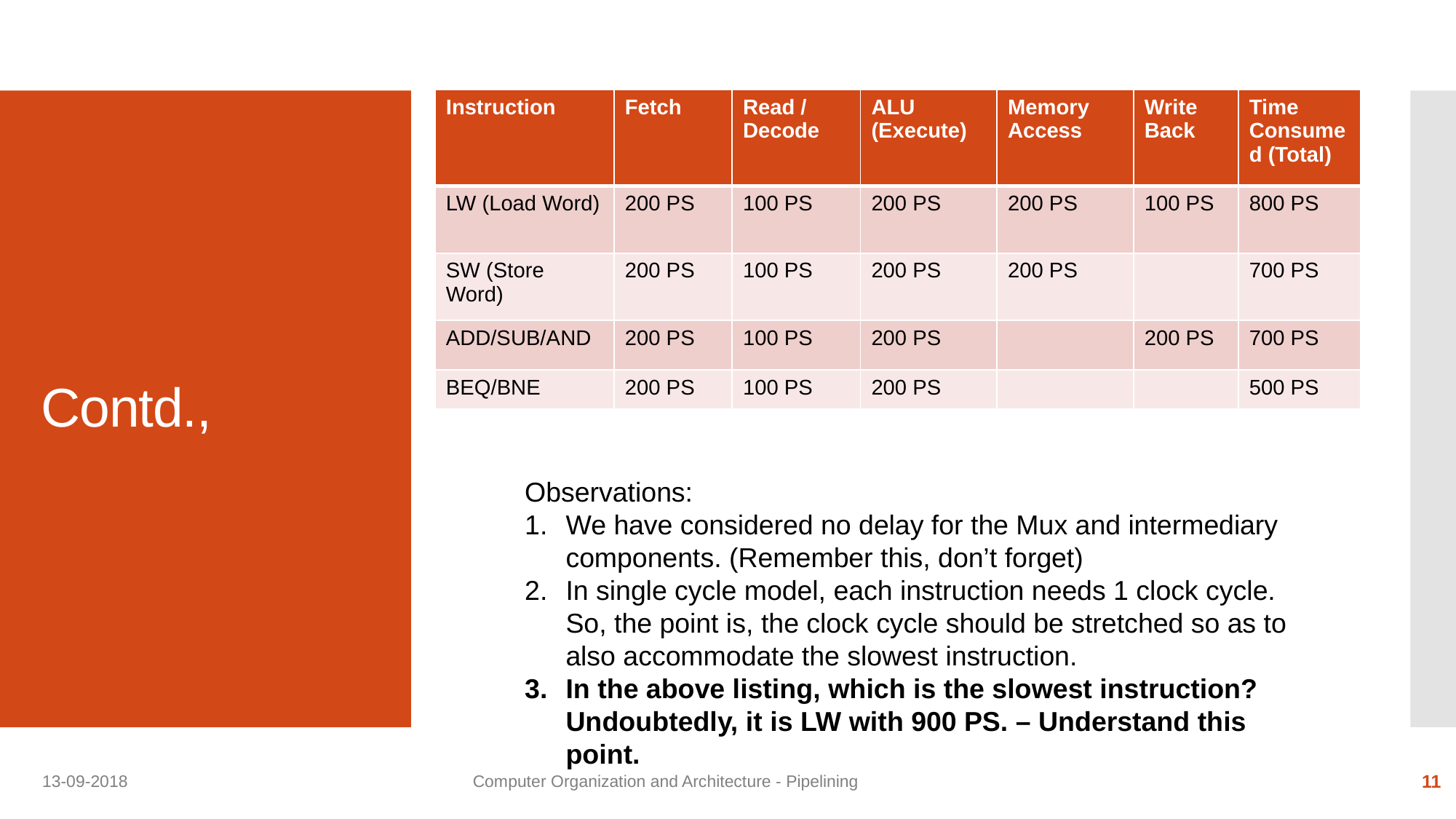

| Instruction | Fetch | Read / Decode | ALU (Execute) | Memory Access | Write Back | Time Consumed (Total) |
| --- | --- | --- | --- | --- | --- | --- |
| LW (Load Word) | 200 PS | 100 PS | 200 PS | 200 PS | 100 PS | 800 PS |
| SW (Store Word) | 200 PS | 100 PS | 200 PS | 200 PS |  | 700 PS |
| ADD/SUB/AND | 200 PS | 100 PS | 200 PS |  | 200 PS | 700 PS |
| BEQ/BNE | 200 PS | 100 PS | 200 PS |  |  | 500 PS |
# Contd.,
Observations:
We have considered no delay for the Mux and intermediary components. (Remember this, don’t forget)
In single cycle model, each instruction needs 1 clock cycle. So, the point is, the clock cycle should be stretched so as to also accommodate the slowest instruction.
In the above listing, which is the slowest instruction? Undoubtedly, it is LW with 900 PS. – Understand this point.
13-09-2018
Computer Organization and Architecture - Pipelining
11